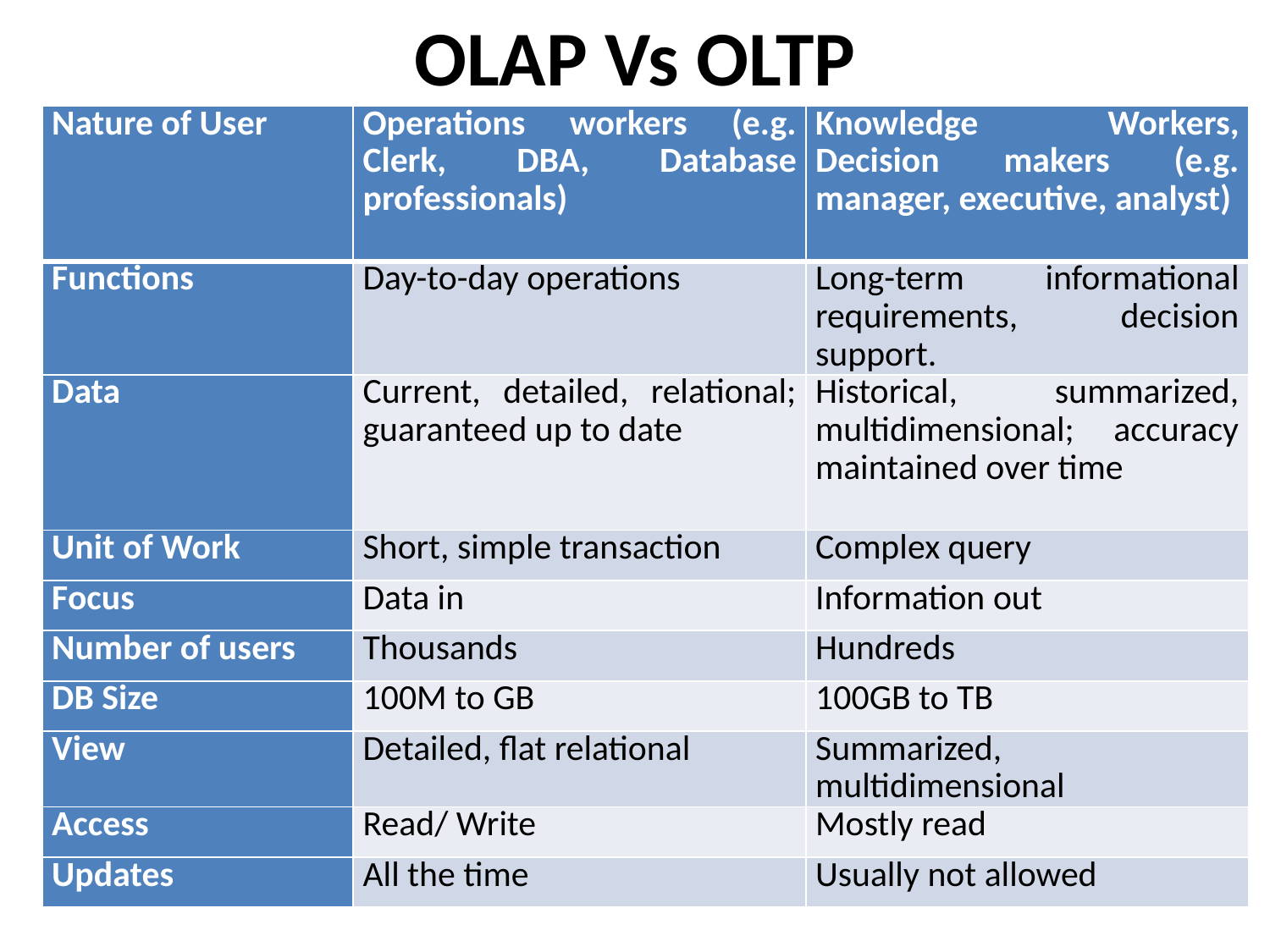

# OLAP Vs OLTP
| Nature of User | Operations workers (e.g. Clerk, DBA, Database professionals) | Knowledge Workers, Decision makers (e.g. manager, executive, analyst) |
| --- | --- | --- |
| Functions | Day-to-day operations | Long-term informational requirements, decision support. |
| Data | Current, detailed, relational; guaranteed up to date | Historical, summarized, multidimensional; accuracy maintained over time |
| Unit of Work | Short, simple transaction | Complex query |
| Focus | Data in | Information out |
| Number of users | Thousands | Hundreds |
| DB Size | 100M to GB | 100GB to TB |
| View | Detailed, flat relational | Summarized, multidimensional |
| Access | Read/ Write | Mostly read |
| Updates | All the time | Usually not allowed |